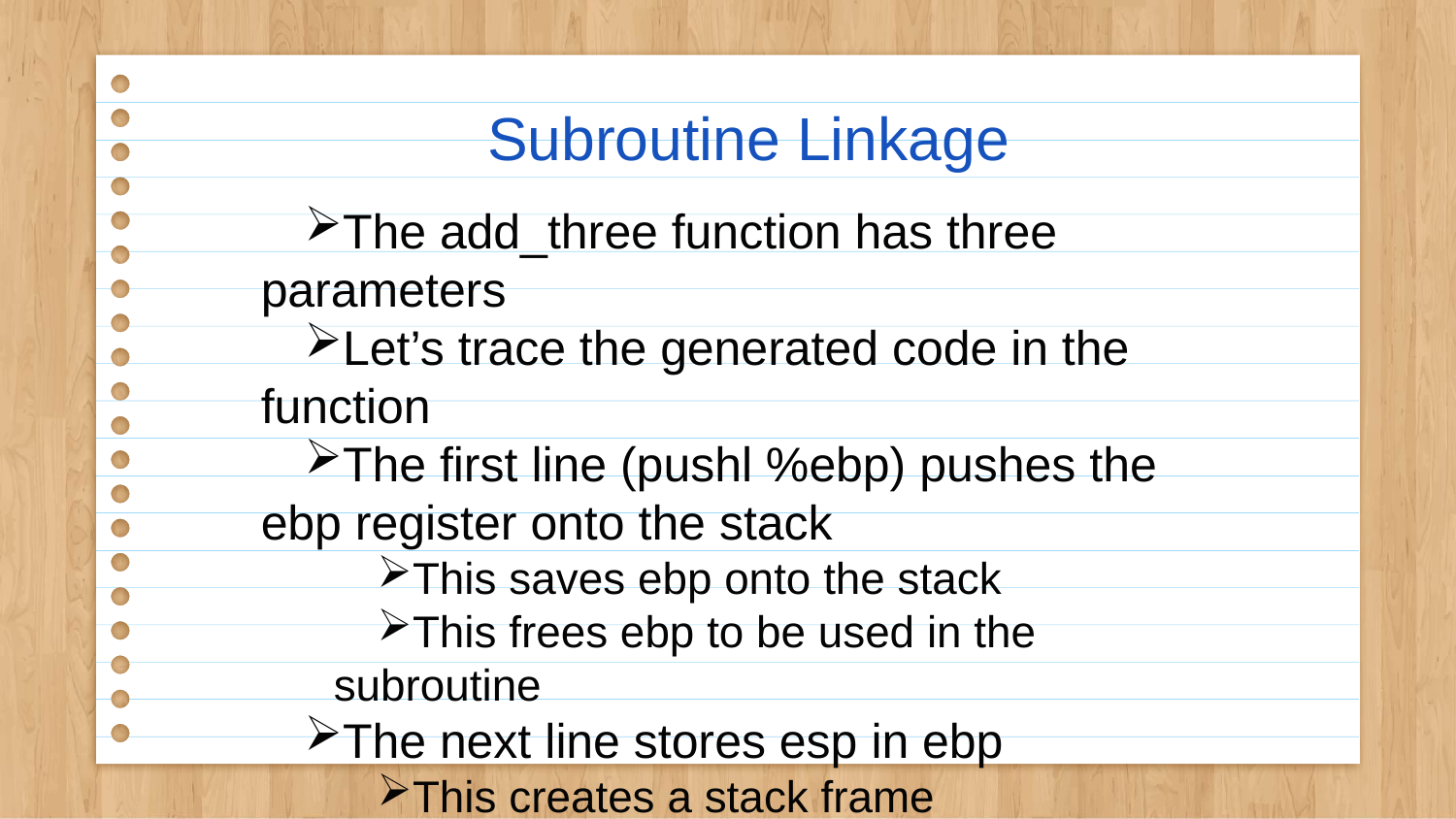

# Subroutine Linkage
The add_three function has three parameters
Let’s trace the generated code in the function
The first line (pushl %ebp) pushes the ebp register onto the stack
This saves ebp onto the stack
This frees ebp to be used in the subroutine
The next line stores esp in ebp
This creates a stack frame